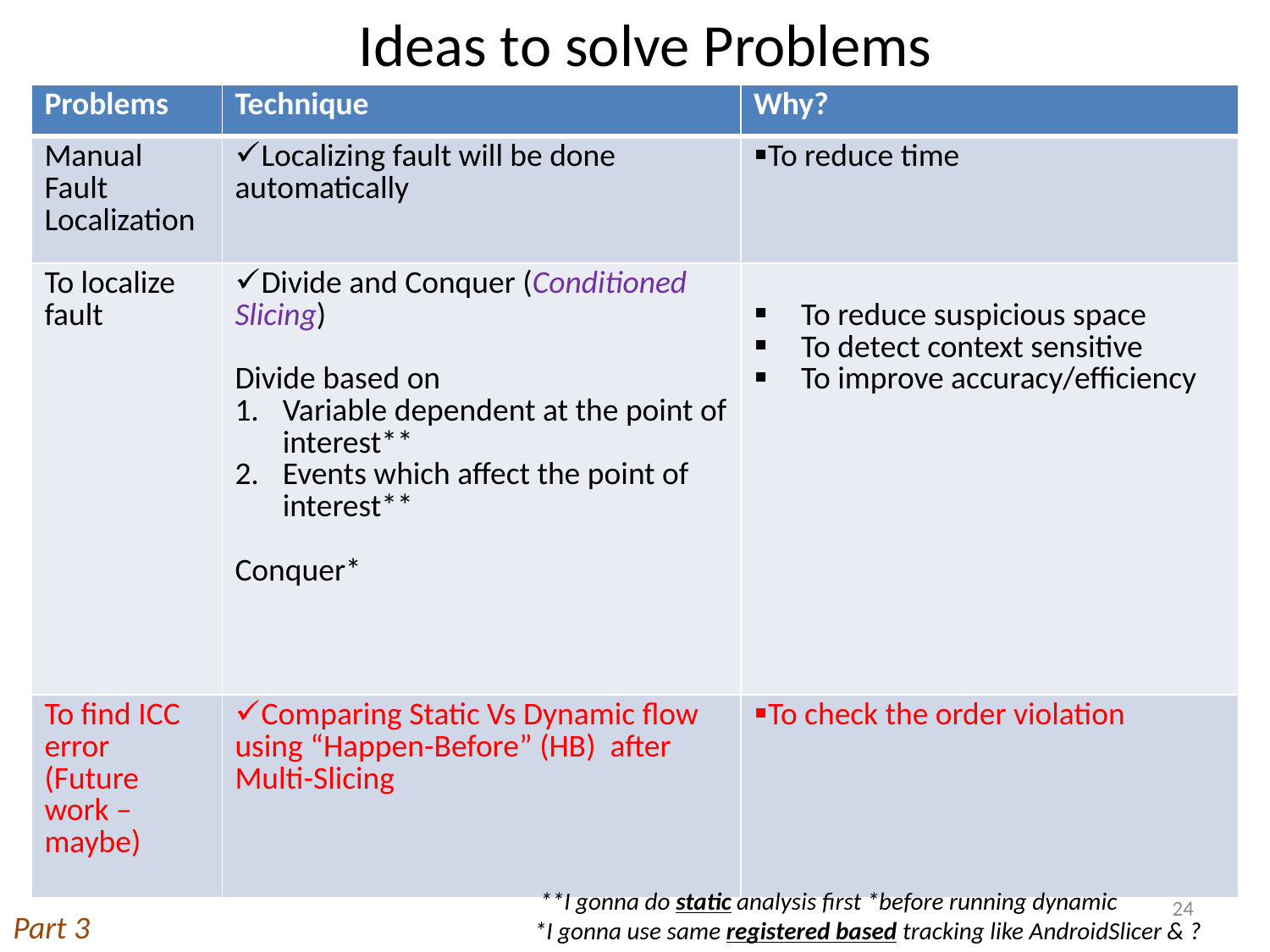

# Ideas to solve Problems
| Problems | Technique | Why? |
| --- | --- | --- |
| Manual Fault Localization | Localizing fault will be done automatically | To reduce time |
| To localize fault | Divide and Conquer (Conditioned Slicing) Divide based on Variable dependent at the point of interest\*\* Events which affect the point of interest\*\* Conquer\* | To reduce suspicious space To detect context sensitive To improve accuracy/efficiency |
| To find ICC error (Future work – maybe) | Comparing Static Vs Dynamic flow using “Happen-Before” (HB) after Multi-Slicing | To check the order violation |
 **I gonna do static analysis first *before running dynamic
*I gonna use same registered based tracking like AndroidSlicer & ?
24
Part 3